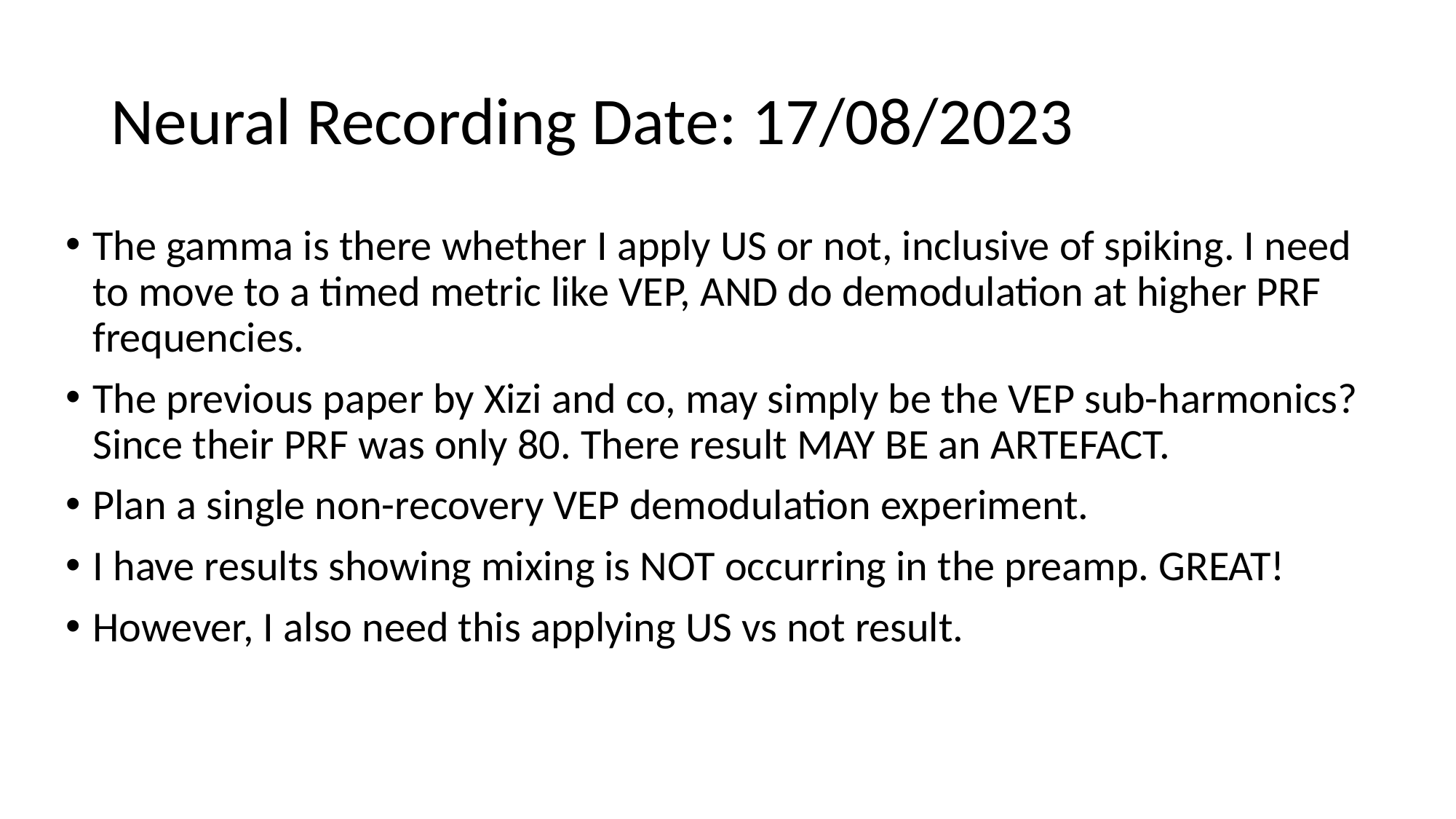

# Neural Recording Date: 17/08/2023
The gamma is there whether I apply US or not, inclusive of spiking. I need to move to a timed metric like VEP, AND do demodulation at higher PRF frequencies.
The previous paper by Xizi and co, may simply be the VEP sub-harmonics? Since their PRF was only 80. There result MAY BE an ARTEFACT.
Plan a single non-recovery VEP demodulation experiment.
I have results showing mixing is NOT occurring in the preamp. GREAT!
However, I also need this applying US vs not result.